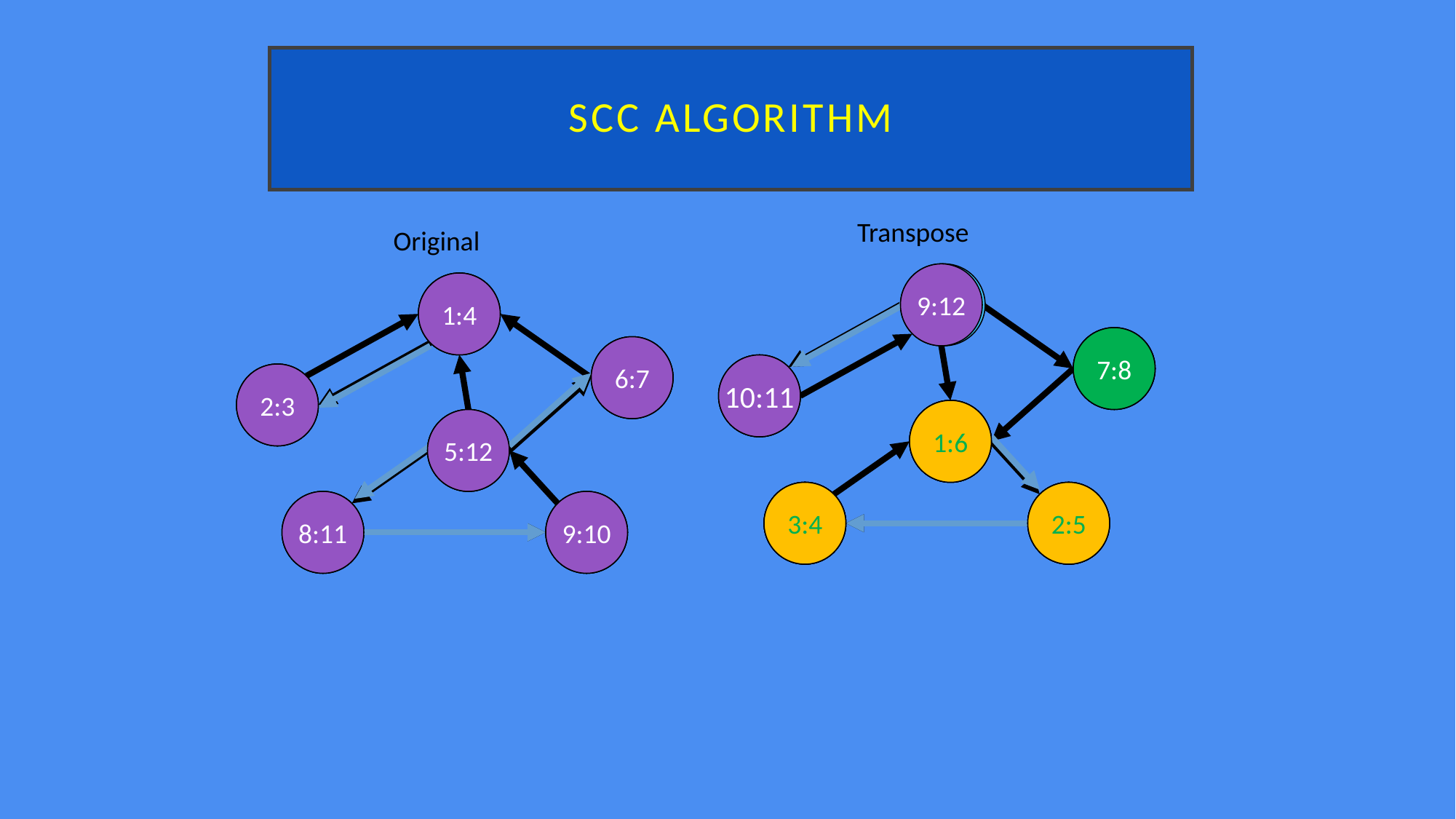

# SCC Algorithm
Transpose
Original

9:12
9

1
1:4
10
7
7:8
6
6:7
2
10:11
2:3
1:6
3:4
2:5
1
1:6
5
5:12
2
8
3
3:4
2:5
8:11
9
9:10